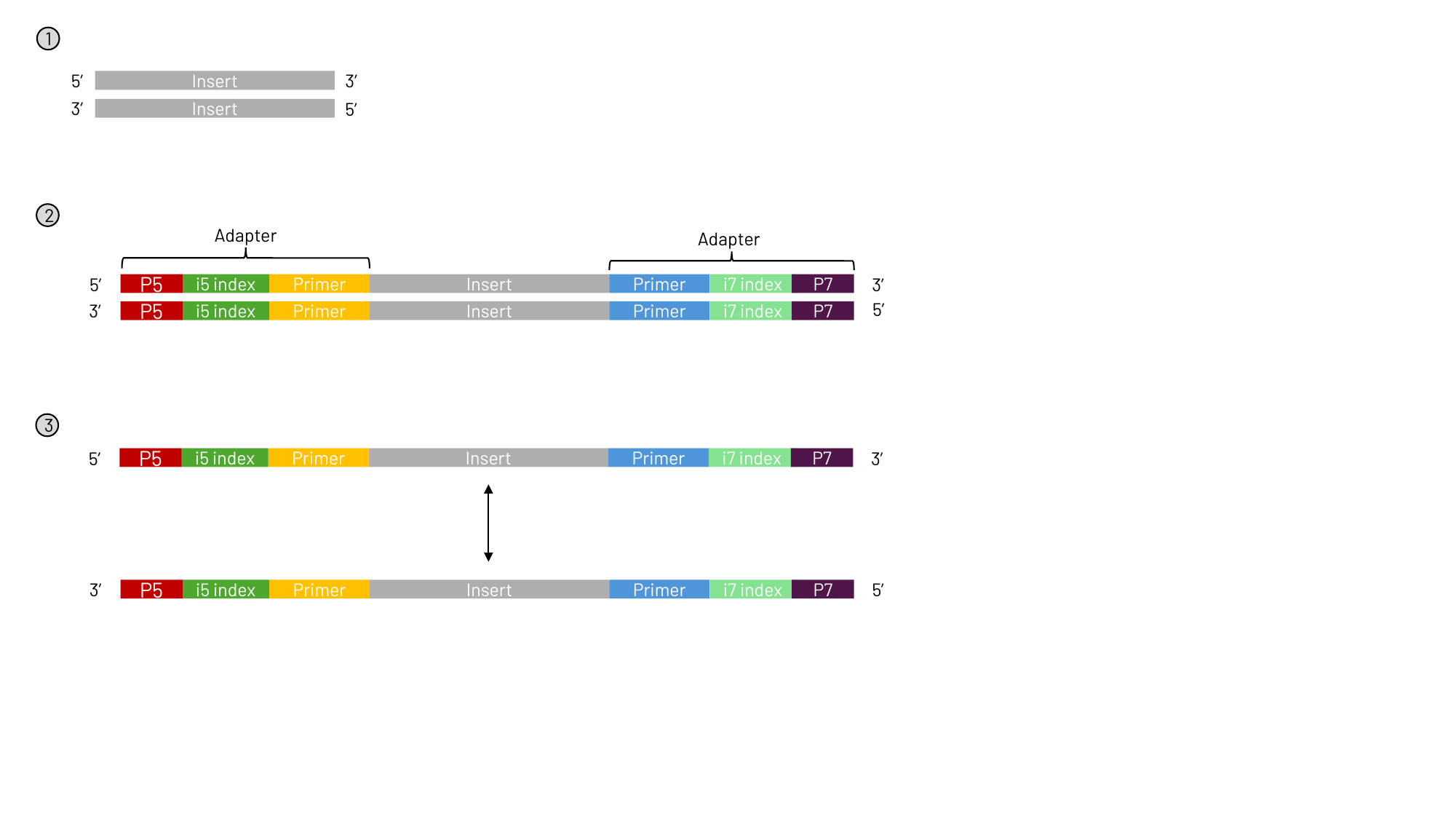

1
5’
3’
Insert
3’
5’
Insert

2
Adapter
Adapter
5’
3’
P5
i5 index
Primer
Insert
Primer
i7 index
P7
5’
3’
P5
i5 index
Primer
Insert
Primer
i7 index
P7
3
5’
3’
P5
i5 index
Primer
Insert
Primer
i7 index
P7
3’
5’
P5
i5 index
Primer
Insert
Primer
i7 index
P7